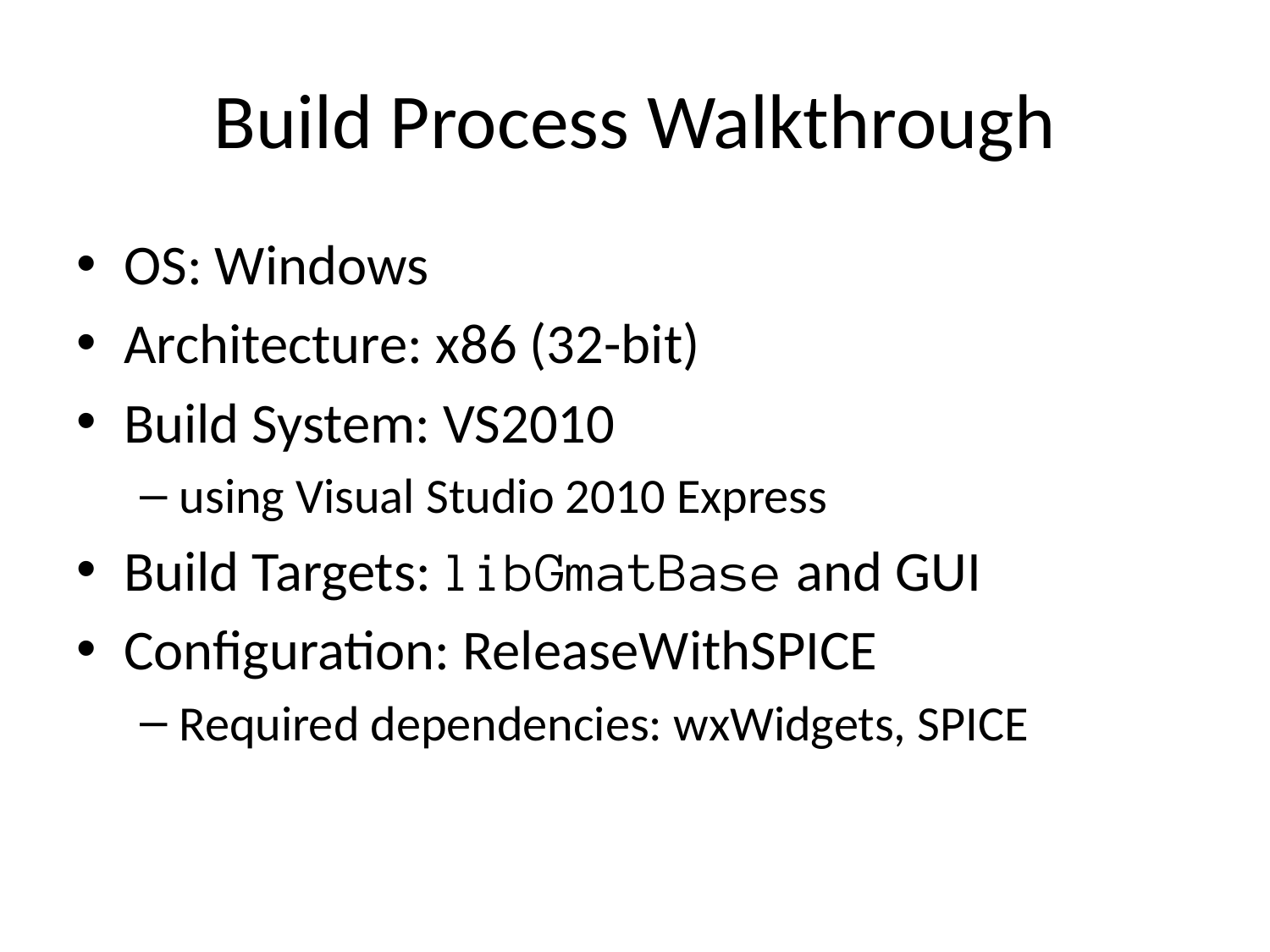

# Build Process Walkthrough
OS: Windows
Architecture: x86 (32-bit)
Build System: VS2010
using Visual Studio 2010 Express
Build Targets: libGmatBase and GUI
Configuration: ReleaseWithSPICE
Required dependencies: wxWidgets, SPICE